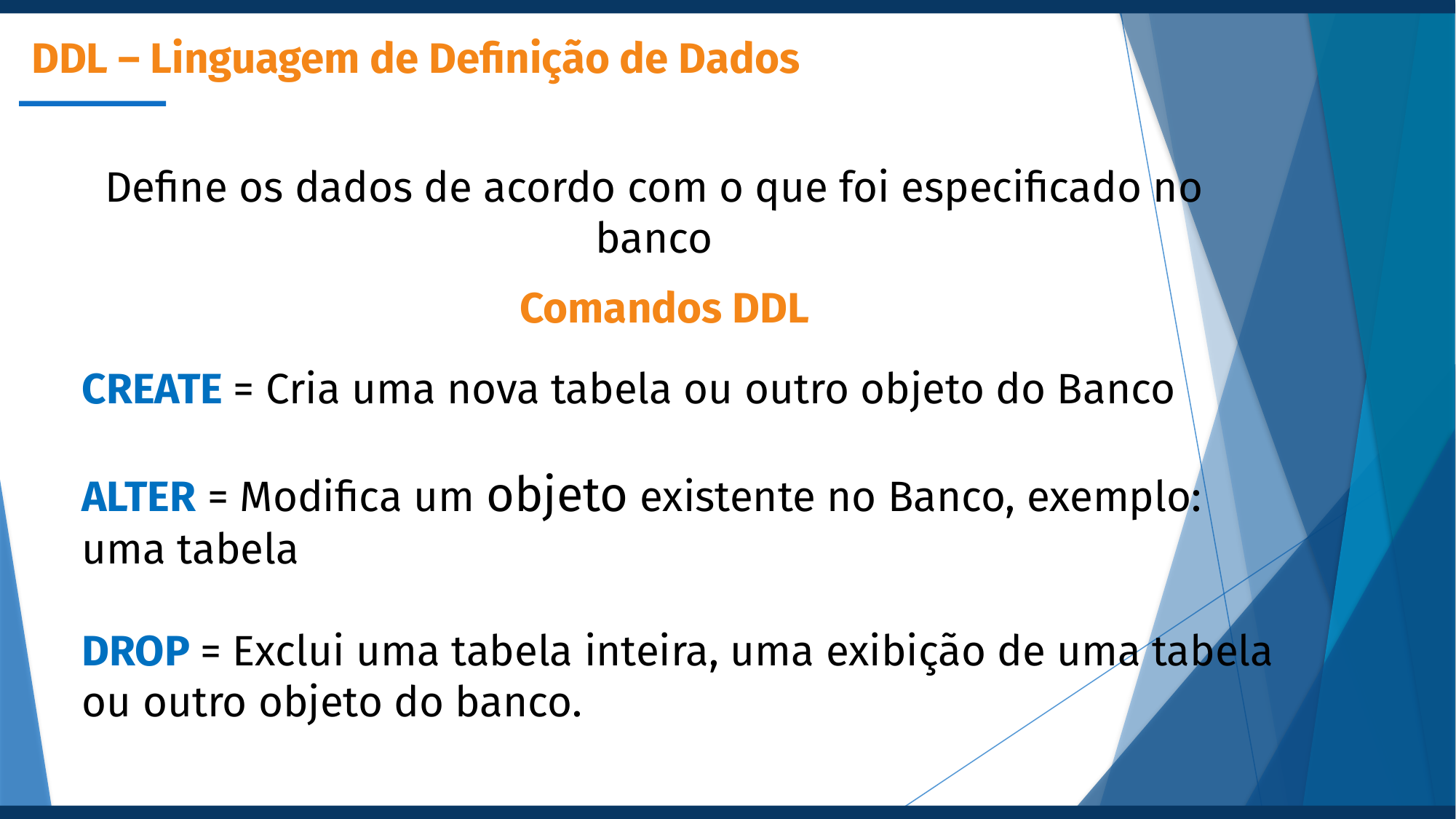

DDL – Linguagem de Definição de Dados

Define os dados de acordo com o que foi especificado no banco
Comandos DDL
CREATE = Cria uma nova tabela ou outro objeto do Banco

ALTER = Modifica um objeto existente no Banco, exemplo: uma tabela

DROP = Exclui uma tabela inteira, uma exibição de uma tabela ou outro objeto do banco.